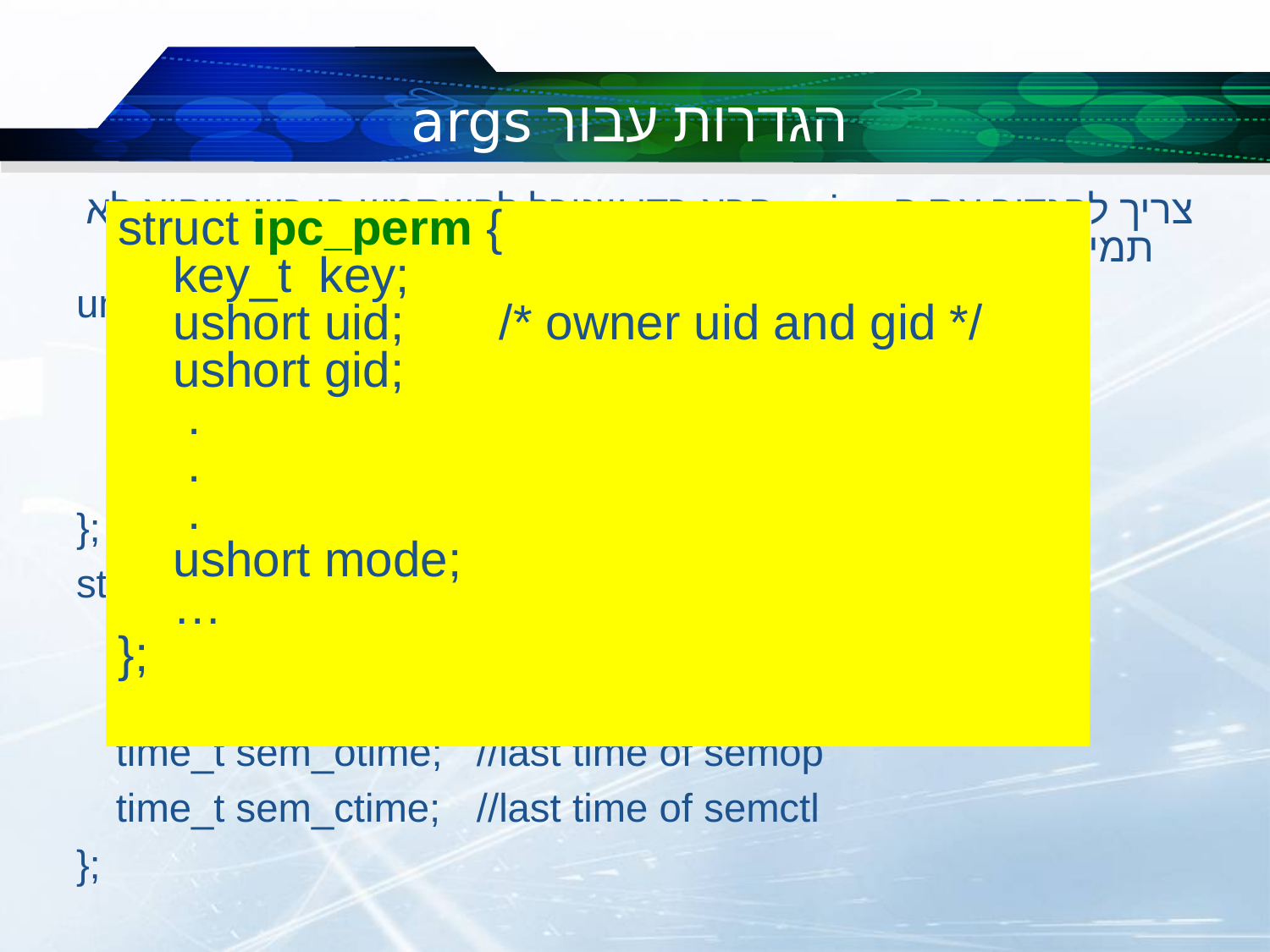

# הגדרות עבור args
צריך להגדיר את ה union הבא כדי שנוכל להשתמש בו כיוון שהוא לא תמיד מוגדר ב <sys/sem.h>
union semun {
	int val;	// value for SETVAL
	struct semid_ds *buf;	// מידע כללי עבור הסמפור for IPC_STAT, IPC_SET
	unsigned short *array;	// array for GETALL, SETALL
};
struct semid_ds{
	struct ipc_perm sem_perm;
	u_short sem_nsems;
	time_t sem_otime;	//last time of semop
	time_t sem_ctime; 	//last time of semctl
};
struct ipc_perm {
    key_t  key;
    ushort uid;	/* owner uid and gid */
    ushort gid;
     .
     .
     .
    ushort mode;
    …
};